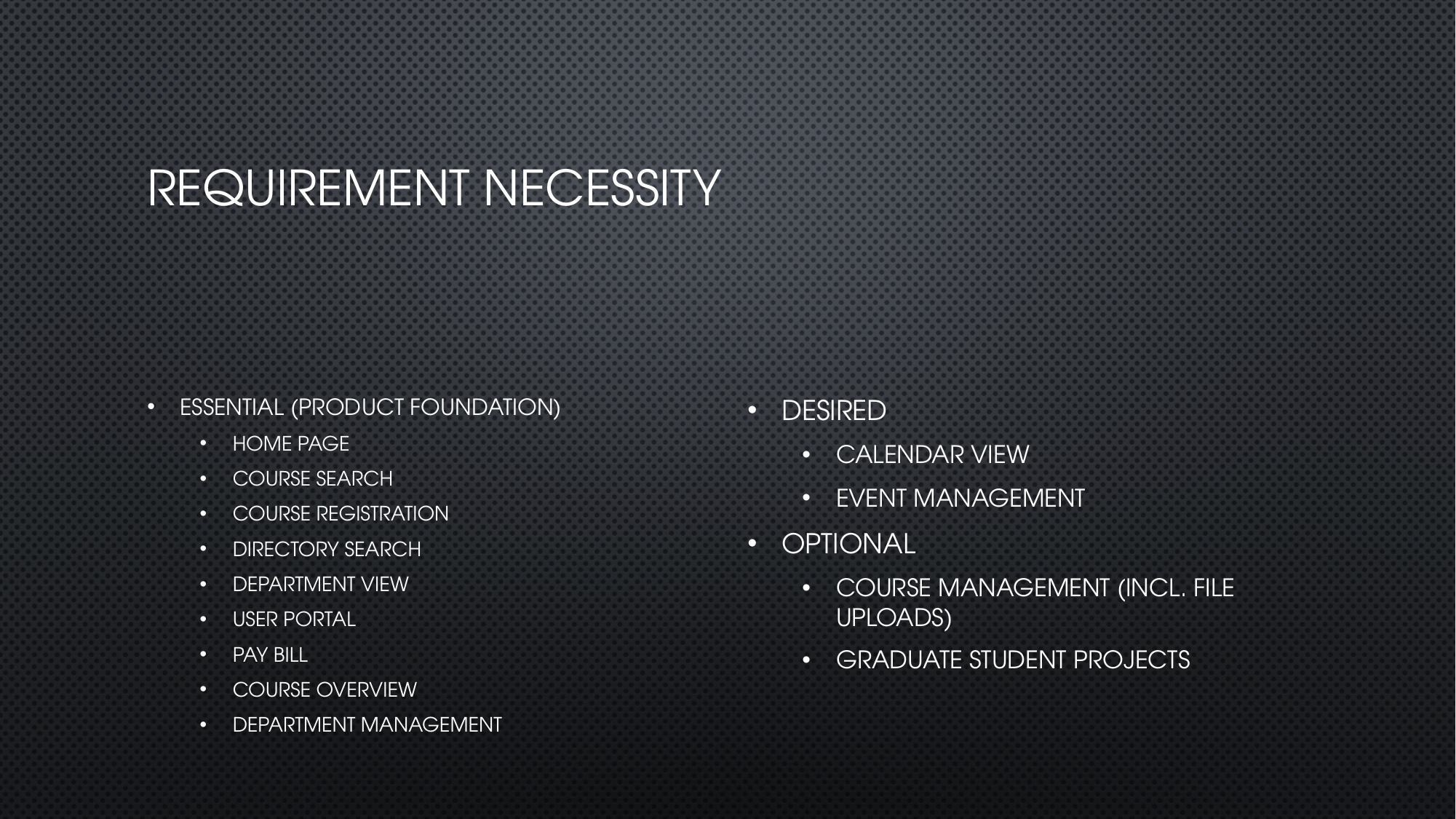

# Requirement Necessity
Essential (Product Foundation)
Home Page
Course Search
Course Registration
Directory Search
Department View
User Portal
Pay Bill
Course Overview
Department Management
Desired
Calendar View
Event Management
Optional
Course Management (incl. file uploads)
Graduate student projects